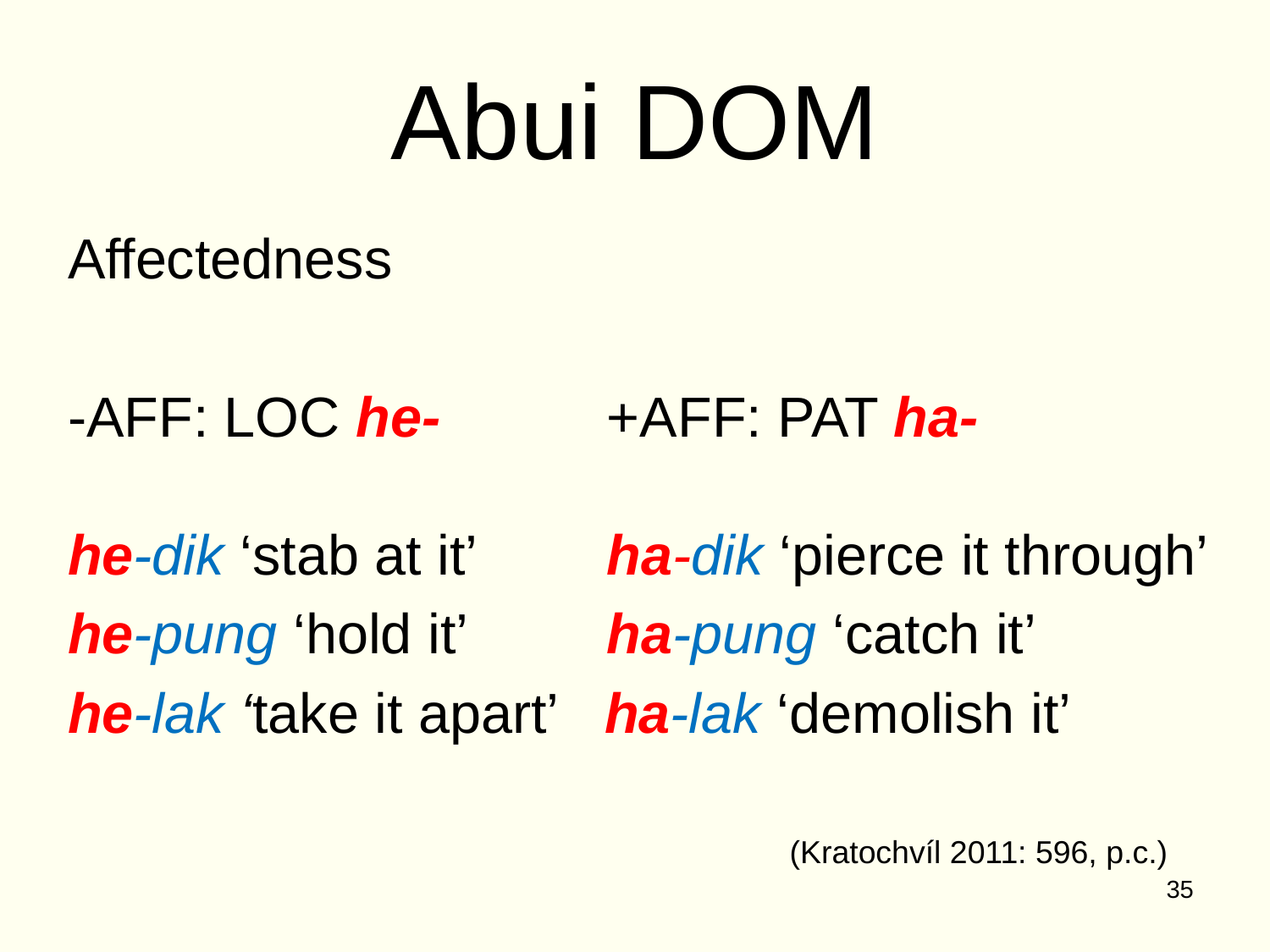

# Abui DOM
Affectedness

-AFF: LOC he-	  	  +AFF: PAT ha-

he-dik ‘stab at it’	  ha-dik ‘pierce it through’
he-pung ‘hold it’	  ha-pung ‘catch it’
he-lak ‘take it apart’   ha-lak ‘demolish it’

(Kratochvíl 2011: 596, p.c.)
35